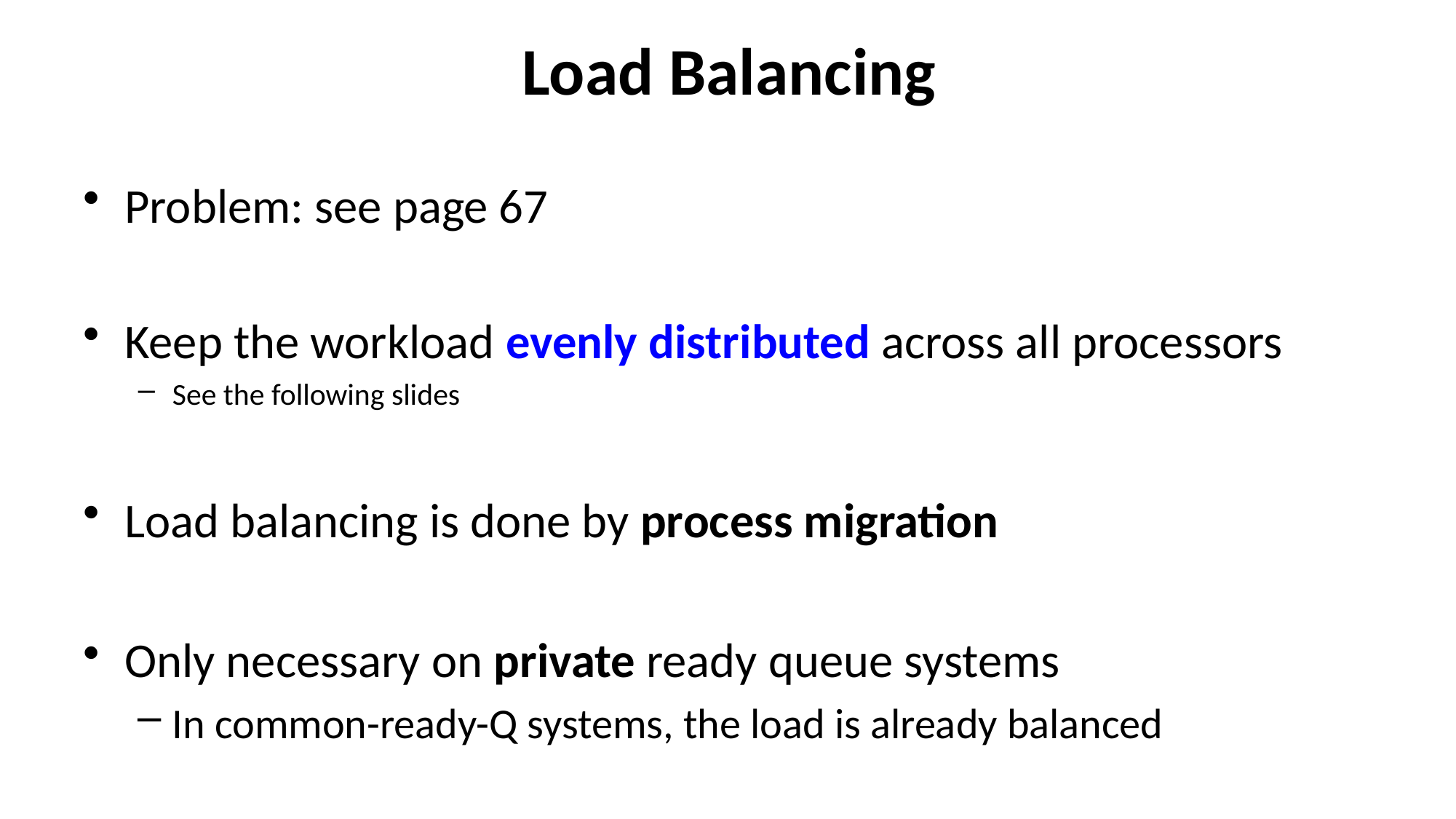

# Load Balancing
Problem: see page 67

Keep the workload evenly distributed across all processors
See the following slides

Load balancing is done by process migration

Only necessary on private ready queue systems
In common-ready-Q systems, the load is already balanced